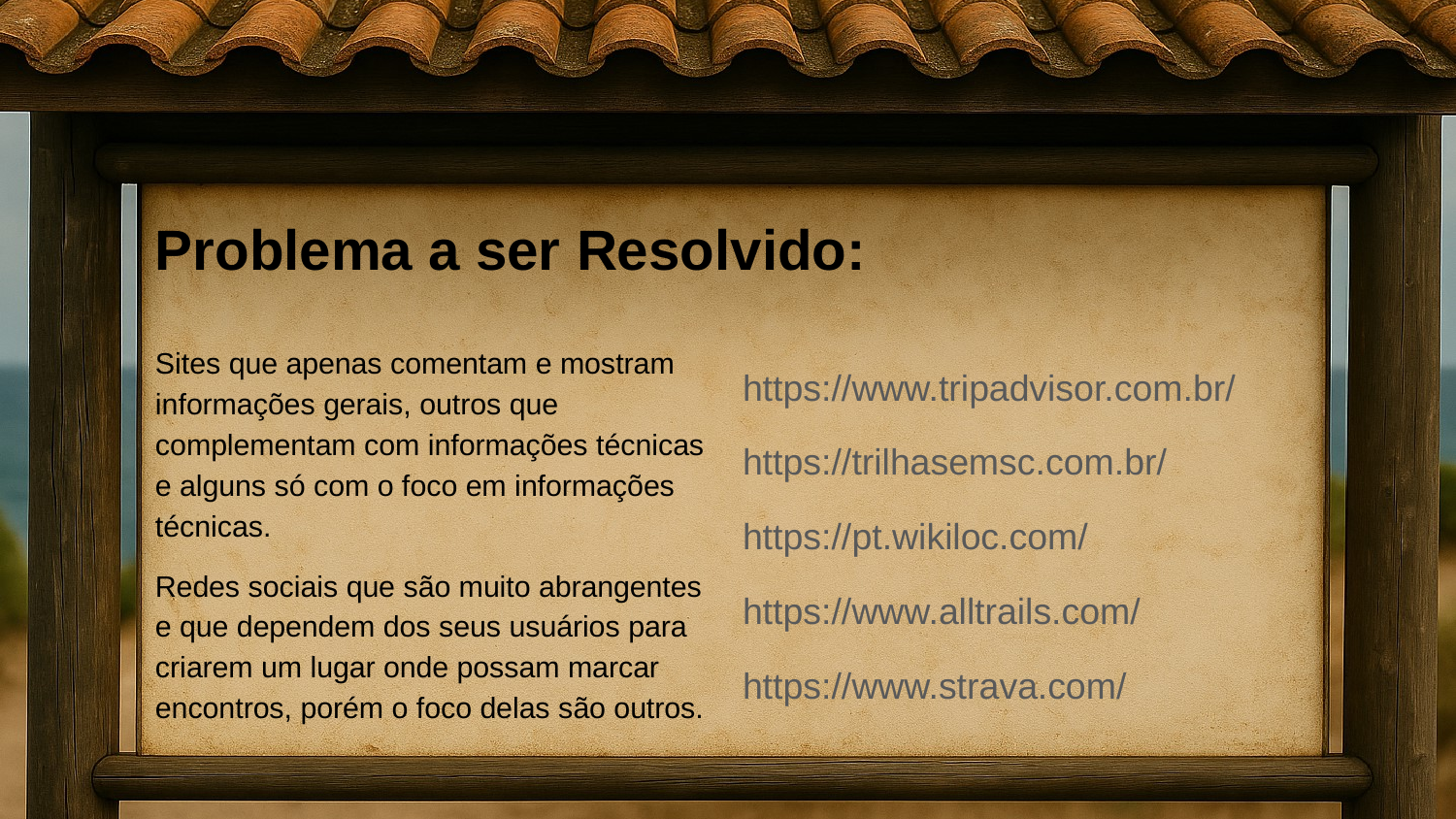

# Problema a ser Resolvido:
Sites que apenas comentam e mostram informações gerais, outros que complementam com informações técnicas e alguns só com o foco em informações técnicas.
Redes sociais que são muito abrangentes e que dependem dos seus usuários para criarem um lugar onde possam marcar encontros, porém o foco delas são outros.
https://www.tripadvisor.com.br/
https://trilhasemsc.com.br/
https://pt.wikiloc.com/
https://www.alltrails.com/
https://www.strava.com/